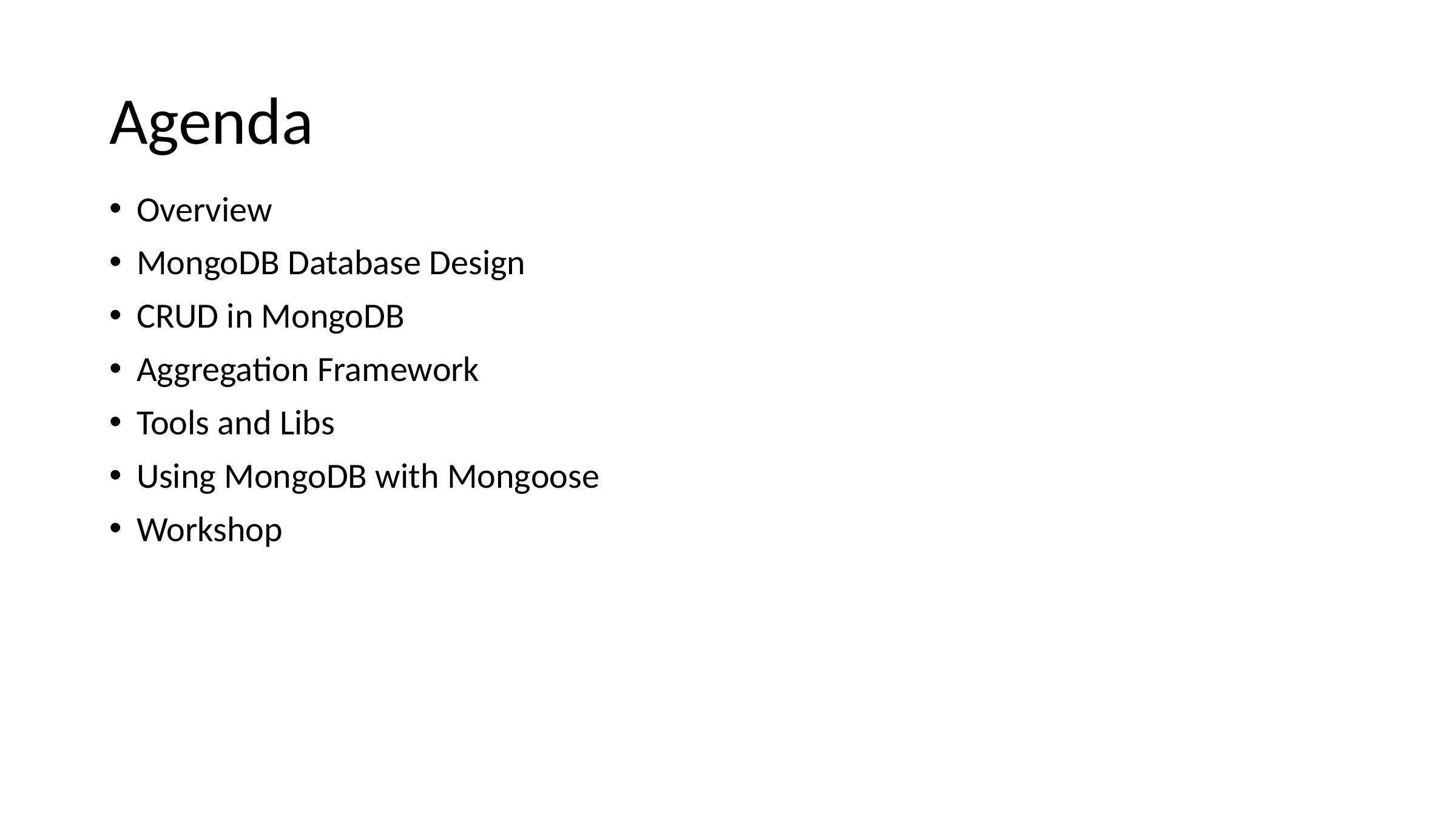

# Agenda
Overview
MongoDB Database Design
CRUD in MongoDB
Aggregation Framework
Tools and Libs
Using MongoDB with Mongoose
Workshop